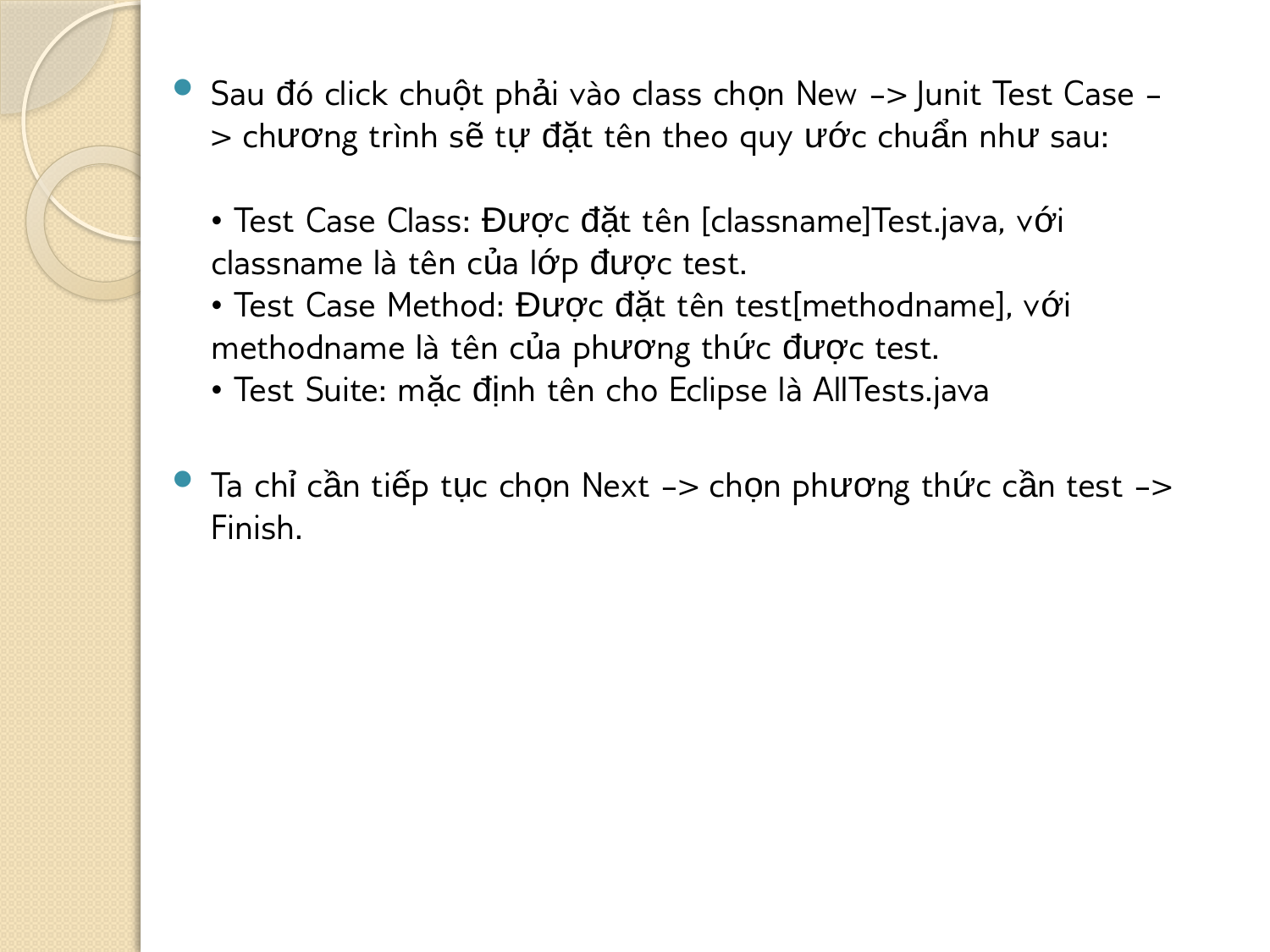

Sau đó click chuột phải vào class chọn New –> Junit Test Case –> chương trình sẽ tự đặt tên theo quy ước chuẩn như sau:
• Test Case Class: Được đặt tên [classname]Test.java, với classname là tên của lớp được test.
• Test Case Method: Được đặt tên test[methodname], với methodname là tên của phương thức được test.
• Test Suite: mặc định tên cho Eclipse là AllTests.java
Ta chỉ cần tiếp tục chọn Next –> chọn phương thức cần test –> Finish.